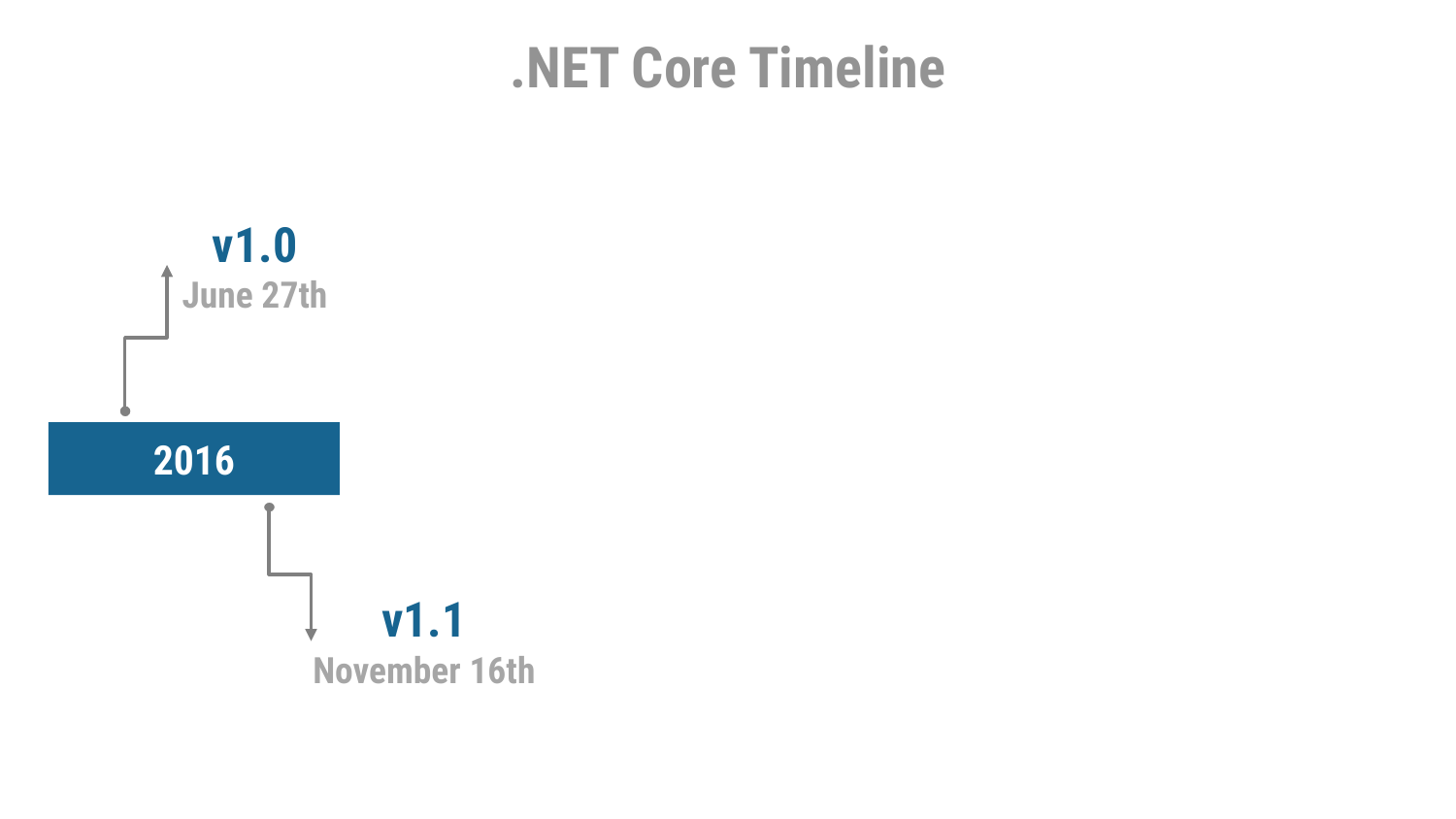

# .NET Core Timeline
v1.0
June 27th

2016

v1.1
November 16th